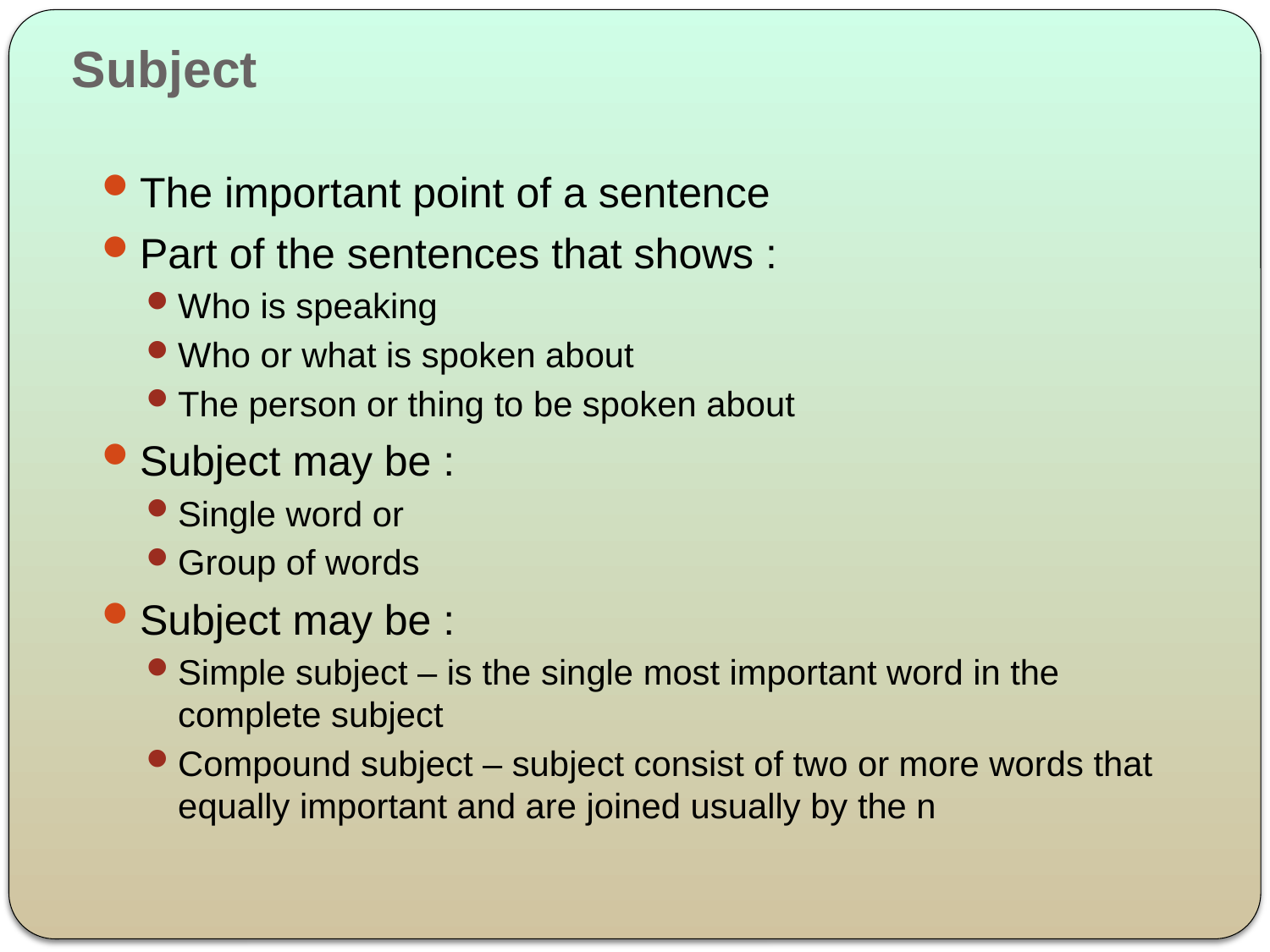

# Subject
The important point of a sentence
Part of the sentences that shows :
Who is speaking
Who or what is spoken about
The person or thing to be spoken about
Subject may be :
Single word or
Group of words
Subject may be :
Simple subject – is the single most important word in the complete subject
Compound subject – subject consist of two or more words that equally important and are joined usually by the n